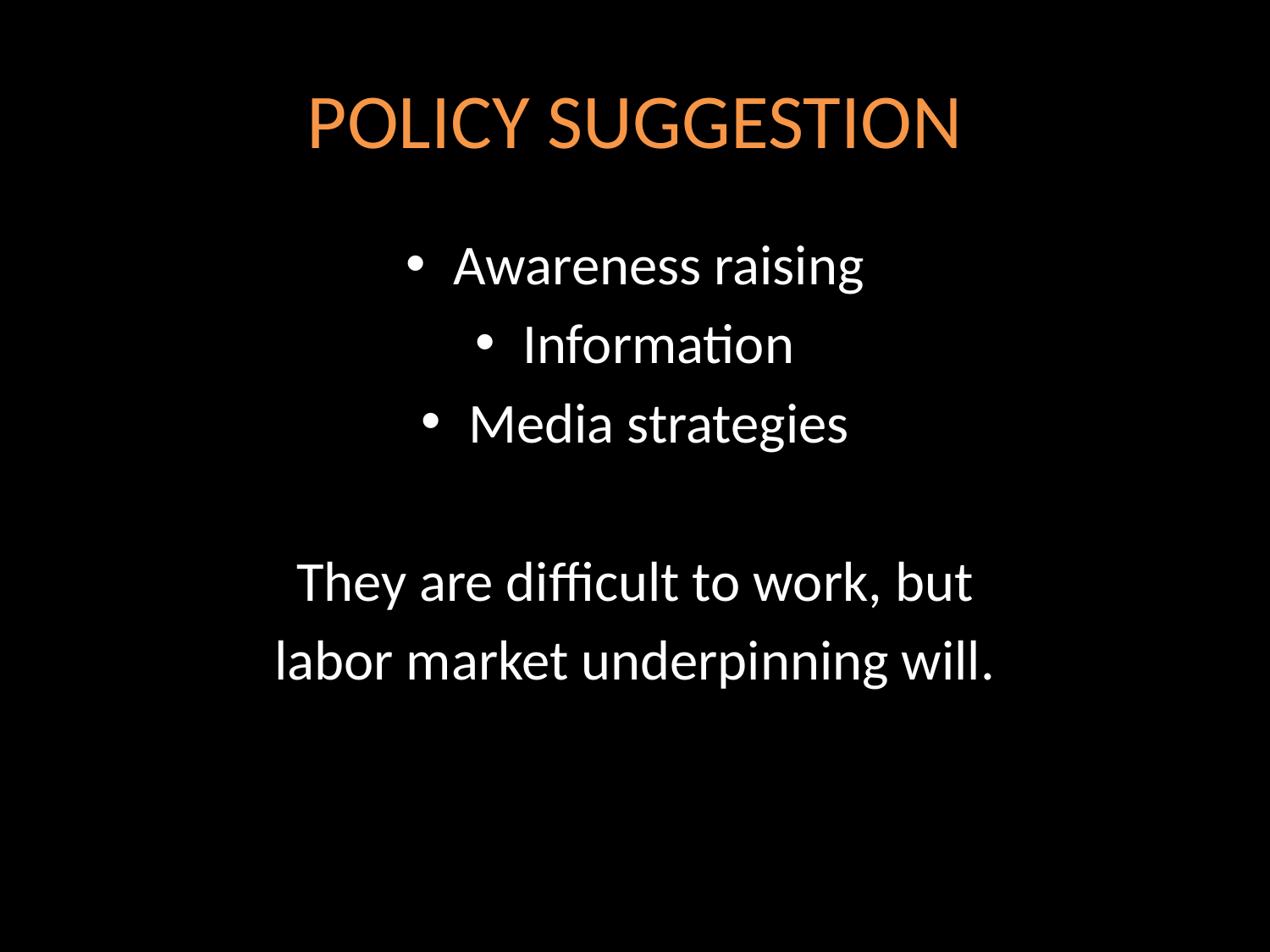

# POLICY SUGGESTION
Awareness raising
Information
Media strategies

They are difficult to work, but
labor market underpinning will.